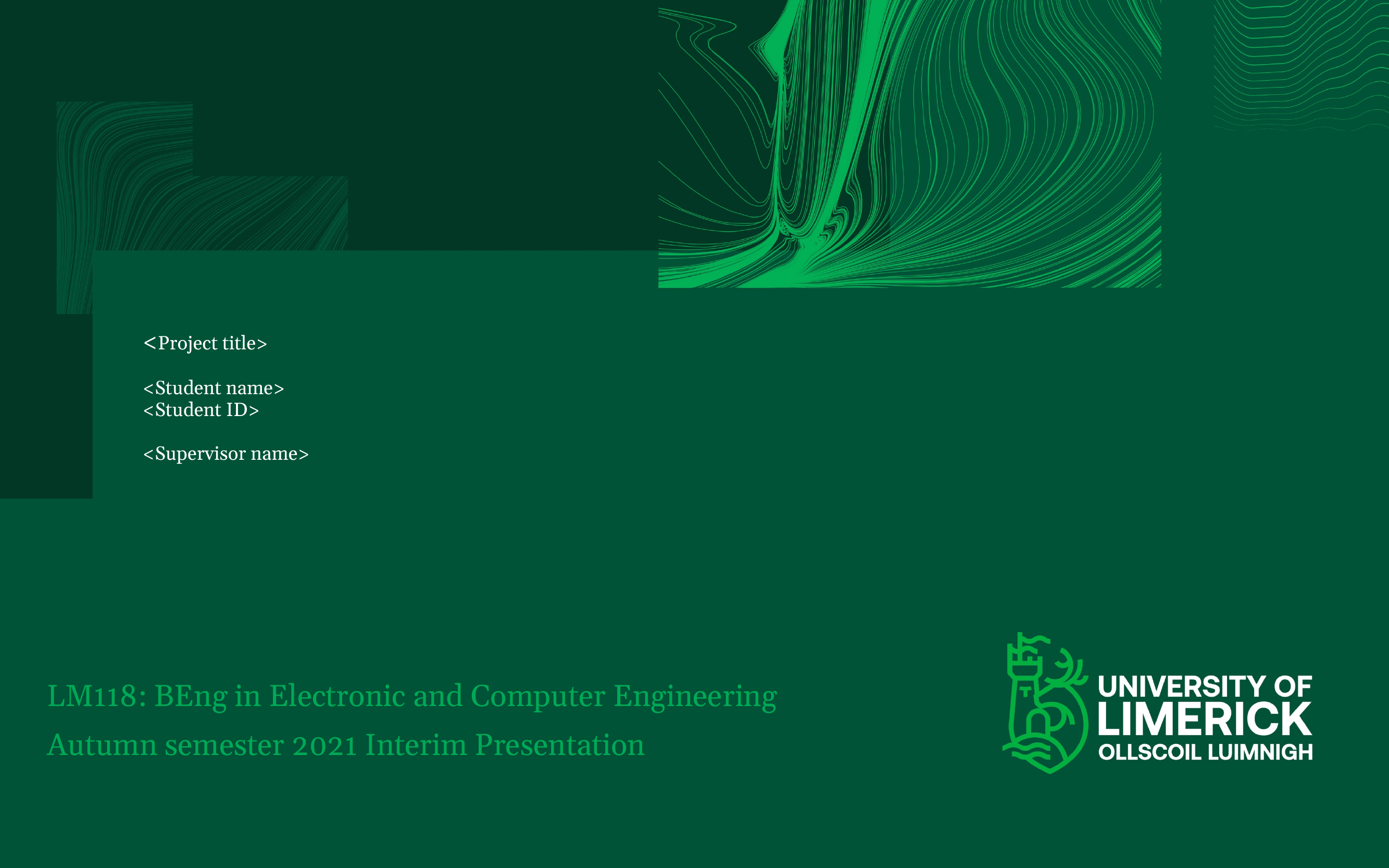

# <Project title> <Student name> <Student ID> <Supervisor name>
LM118: BEng in Electronic and Computer Engineering
Autumn semester 2021 Interim Presentation